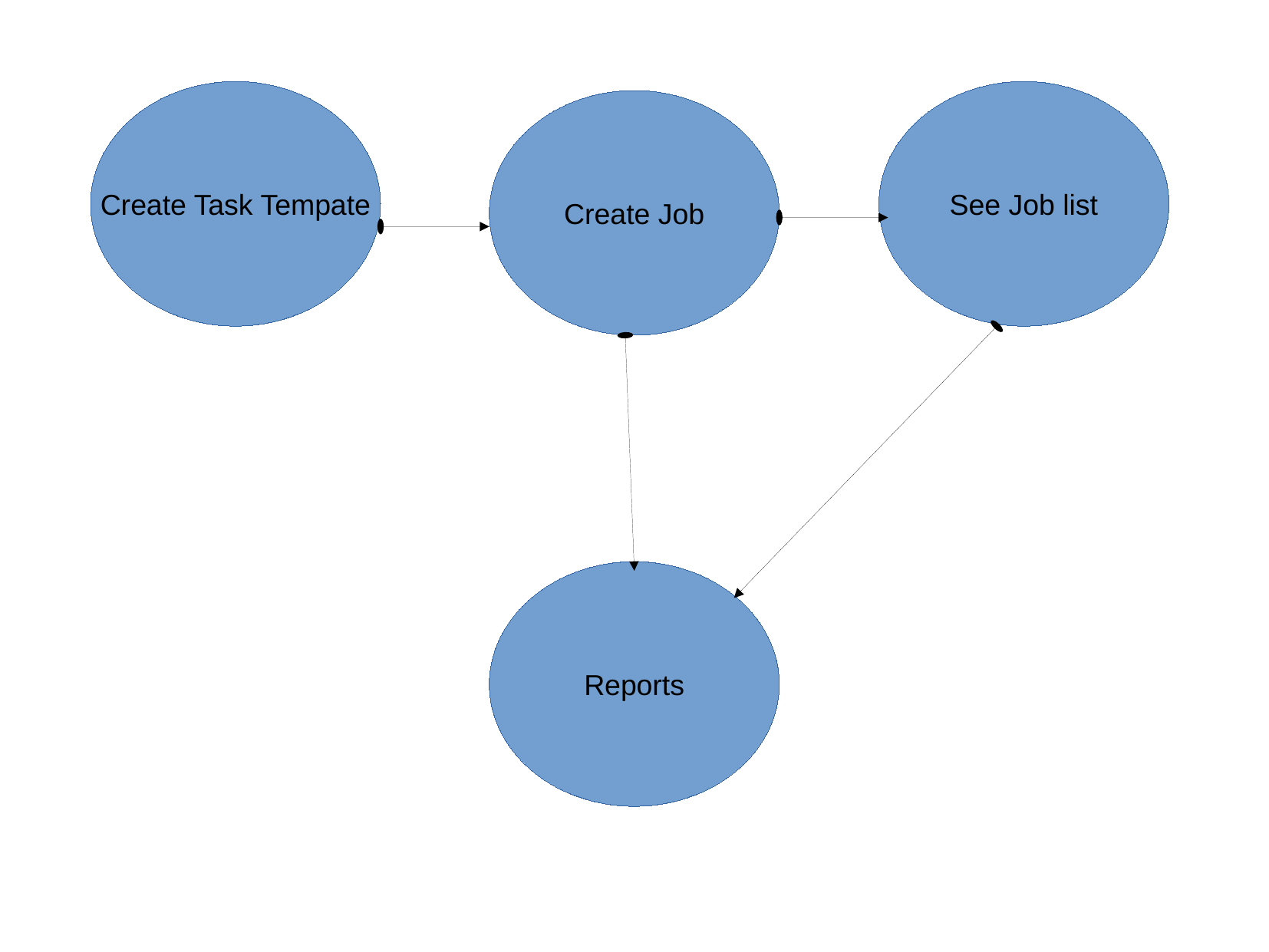

Create Task Tempate
See Job list
Create Job

Reports